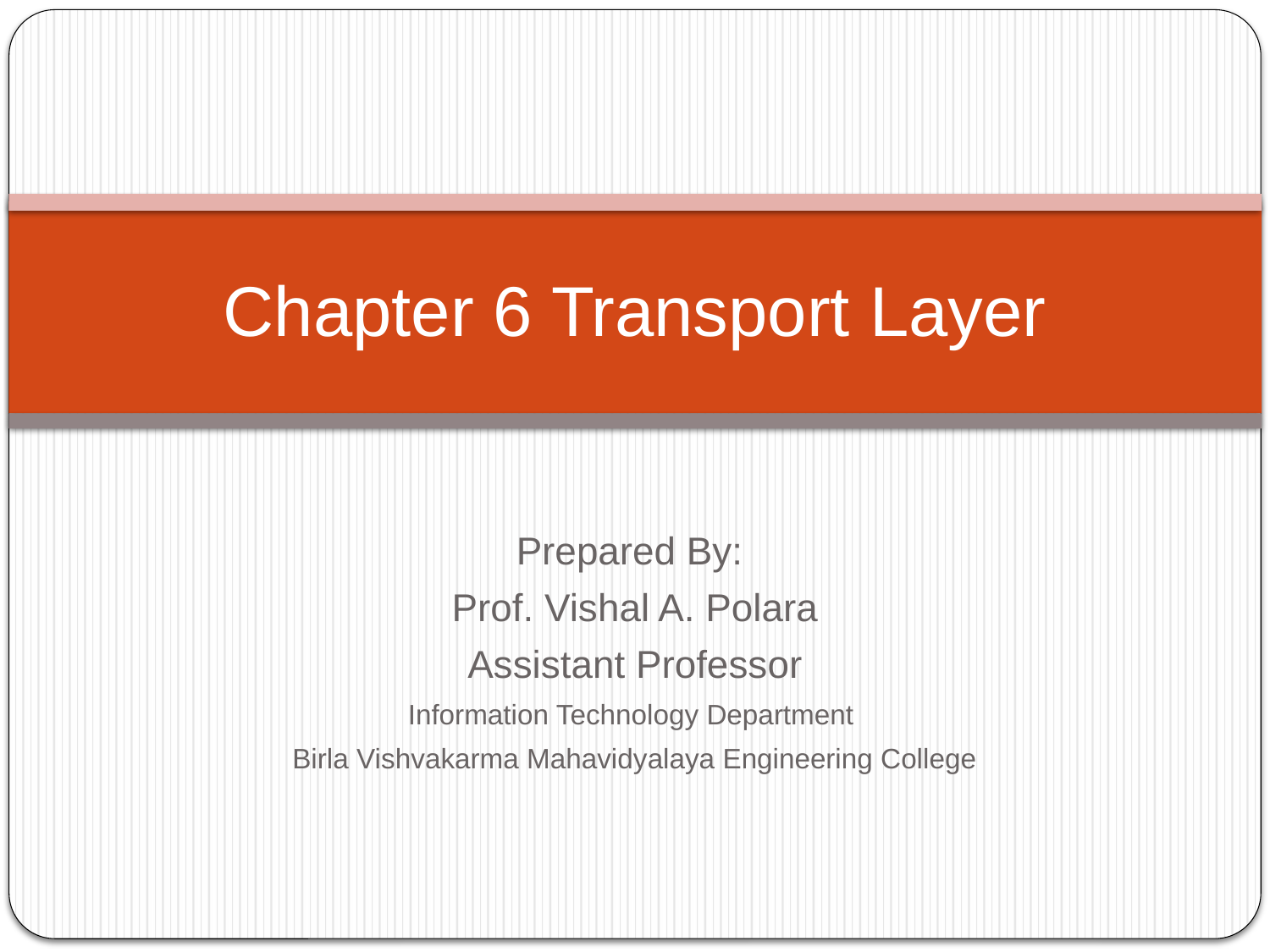

# Chapter 6 Transport Layer

Prepared By:
Prof. Vishal A. Polara
Assistant Professor
Information Technology Department
Birla Vishvakarma Mahavidyalaya Engineering College